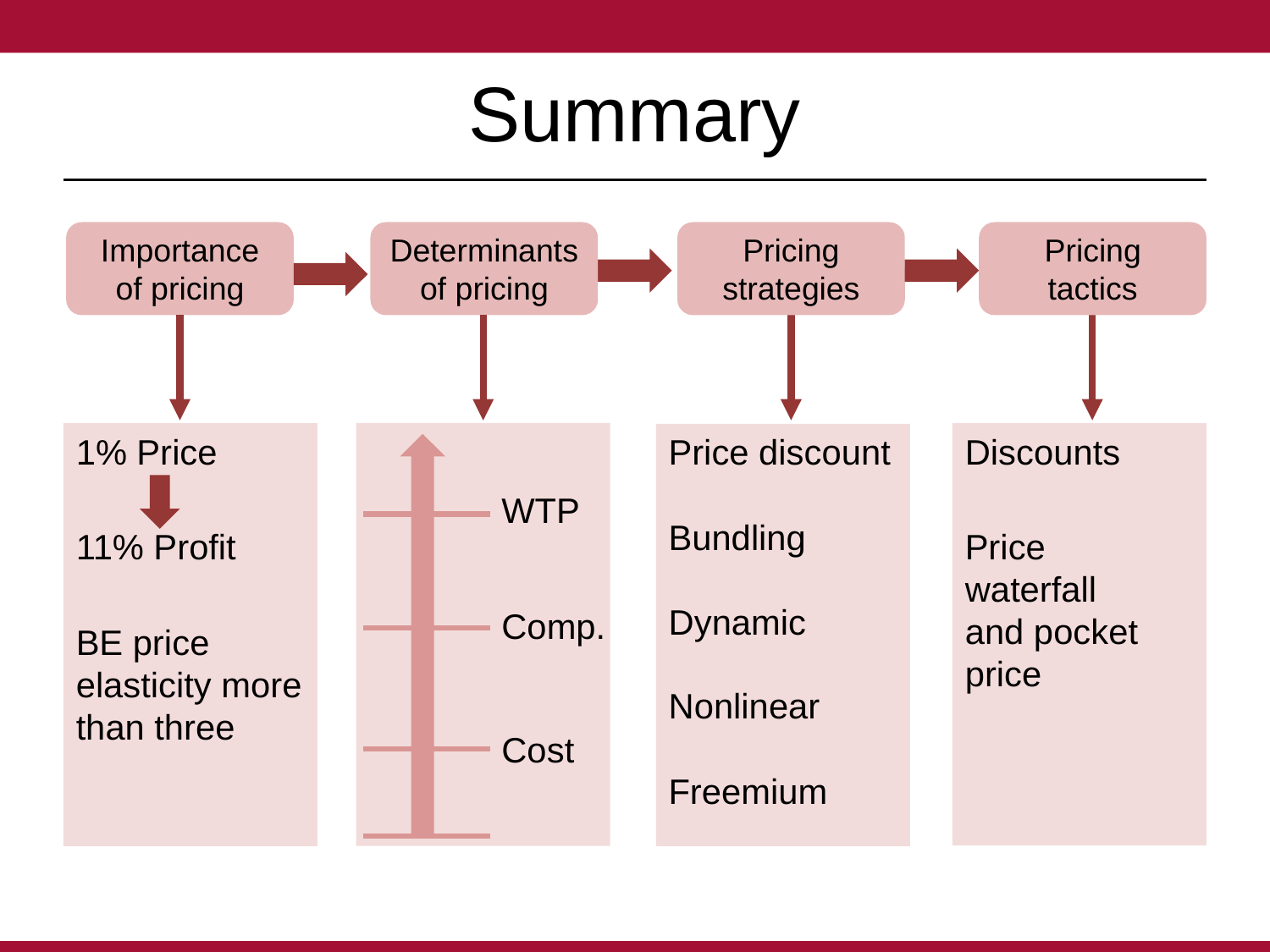

# Summary
Importance of pricing
Determinants of pricing
Pricing strategies
Pricing tactics

1% Price
11% Profit
BE price elasticity more than three
Discounts
Price
waterfall
and pocket price
Price discount
Bundling
Dynamic
Nonlinear
Freemium

WTP
Comp.
Cost